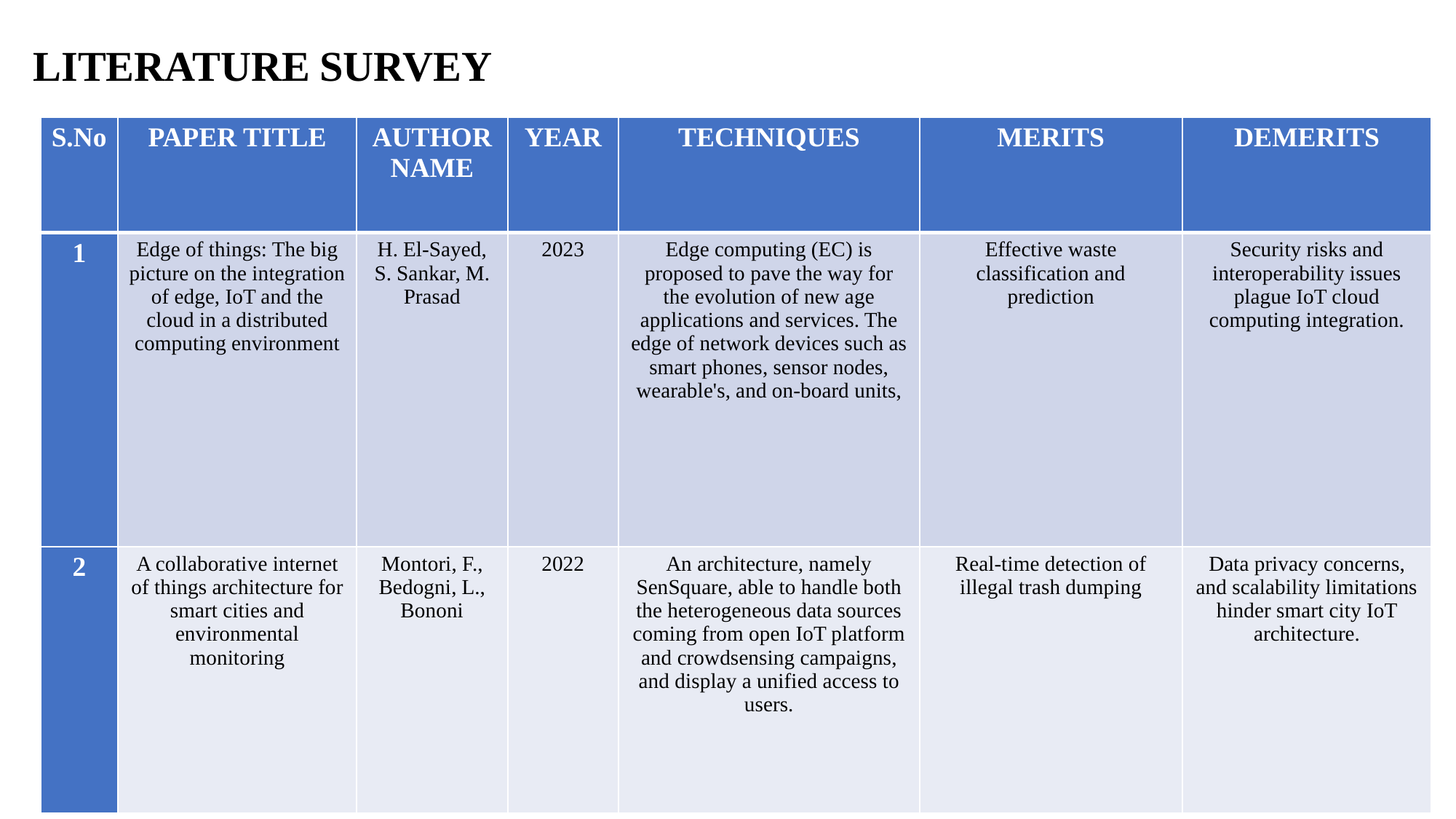

LITERATURE SURVEY
| S.No | PAPER TITLE | AUTHOR NAME | YEAR | TECHNIQUES | MERITS | DEMERITS |
| --- | --- | --- | --- | --- | --- | --- |
| 1 | Edge of things: The big picture on the integration of edge, IoT and the cloud in a distributed computing environment | H. El-Sayed, S. Sankar, M. Prasad | 2023 | Edge computing (EC) is proposed to pave the way for the evolution of new age applications and services. The edge of network devices such as smart phones, sensor nodes, wearable's, and on-board units, | Effective waste classification and prediction | Security risks and interoperability issues plague IoT cloud computing integration. |
| 2 | A collaborative internet of things architecture for smart cities and environmental monitoring | Montori, F., Bedogni, L., Bononi | 2022 | An architecture, namely SenSquare, able to handle both the heterogeneous data sources coming from open IoT platform and crowdsensing campaigns, and display a unified access to users. | Real-time detection of illegal trash dumping | Data privacy concerns, and scalability limitations hinder smart city IoT architecture. |